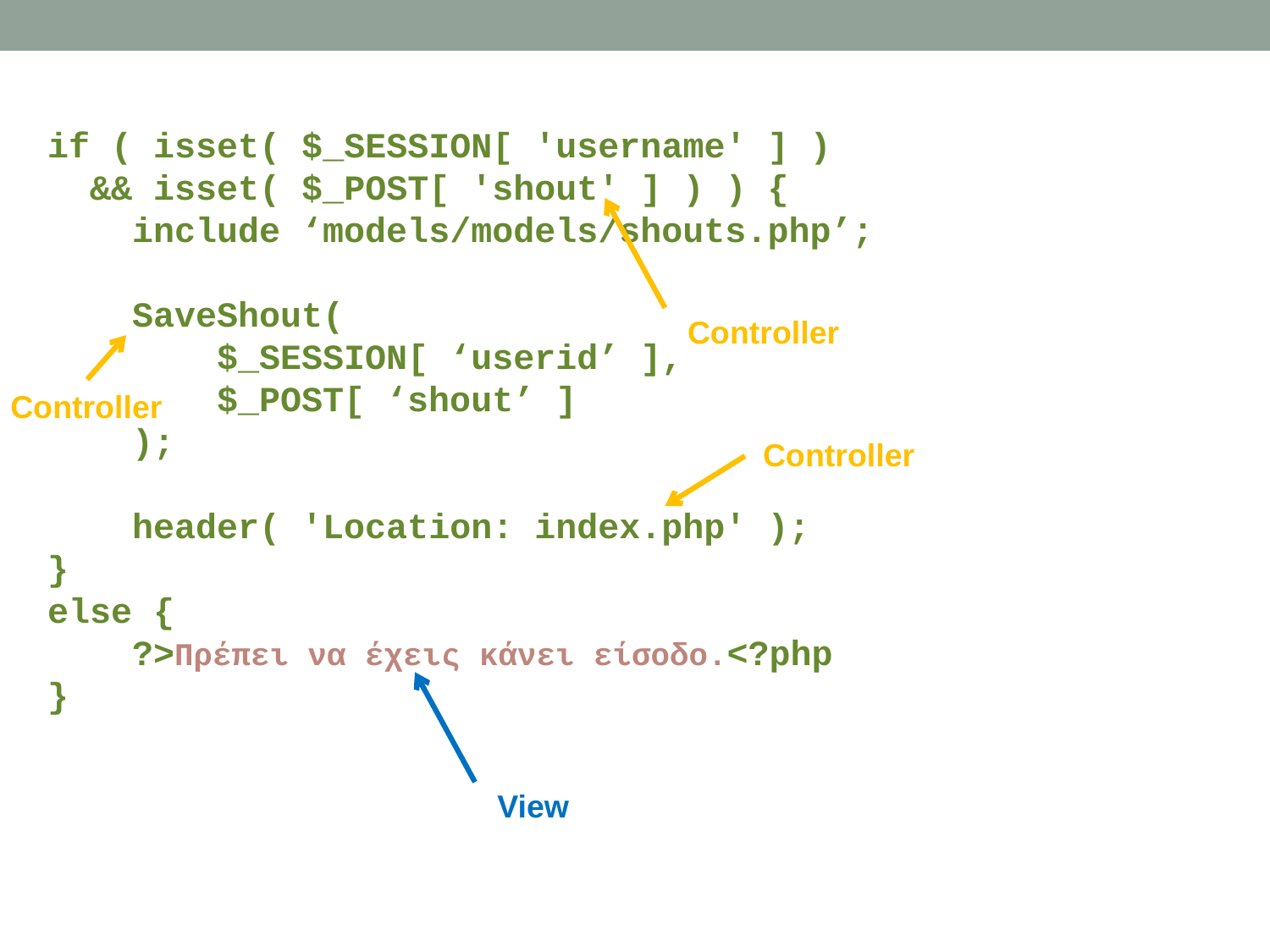

if ( isset( $_SESSION[ 'username' ] )
  && isset( $_POST[ 'shout' ] ) ) {
    include ‘models/models/shouts.php’;

    SaveShout(
        $_SESSION[ ‘userid’ ],
        $_POST[ ‘shout’ ]
    );

    header( 'Location: index.php' );
}
else {
    ?>Πρέπει να έχεις κάνει είσοδο.<?php
}
Controller
Controller
Controller
View